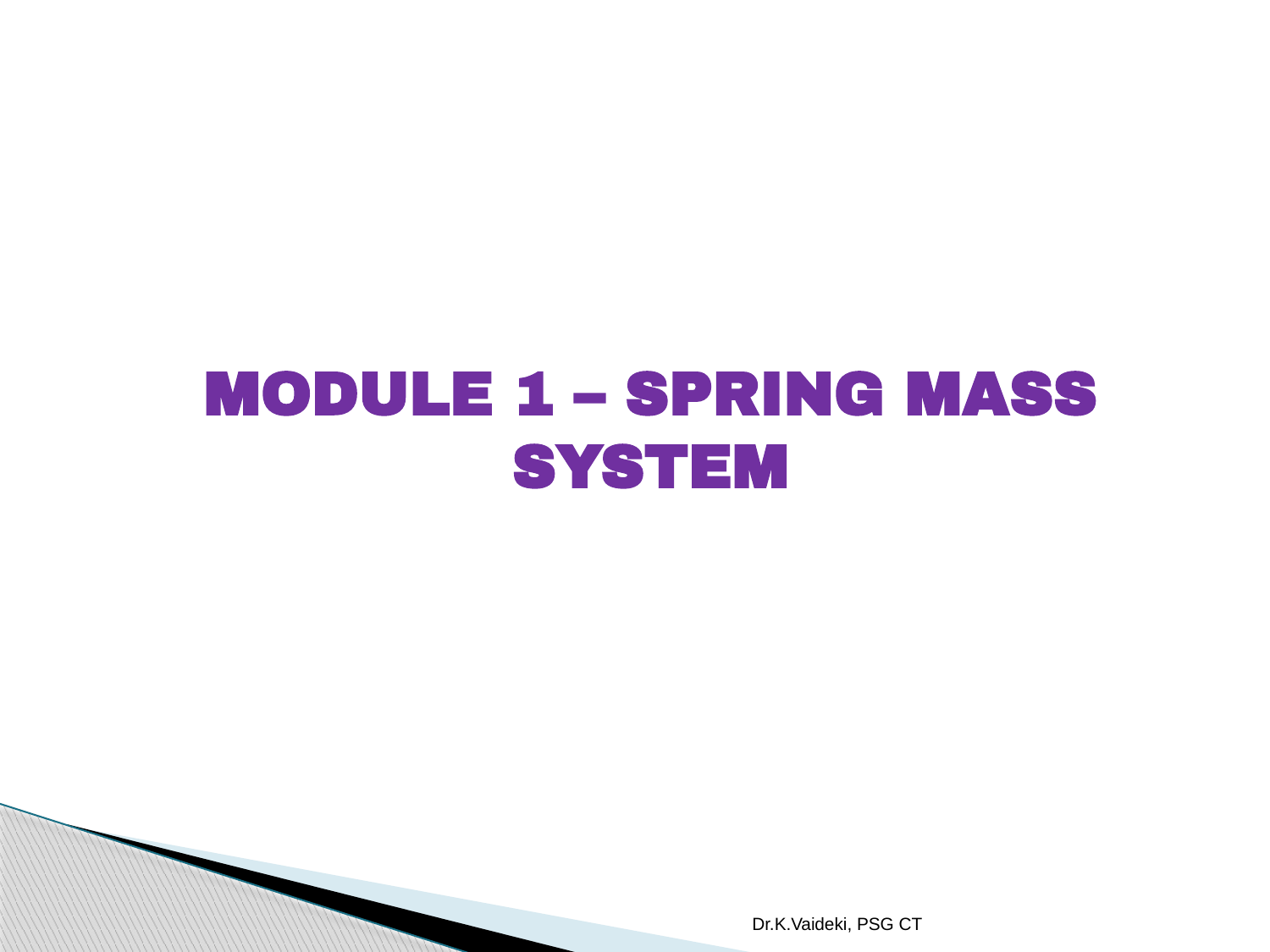

# MODULE 1 – SPRING MASS SYSTEM
Dr.K.Vaideki, PSG CT